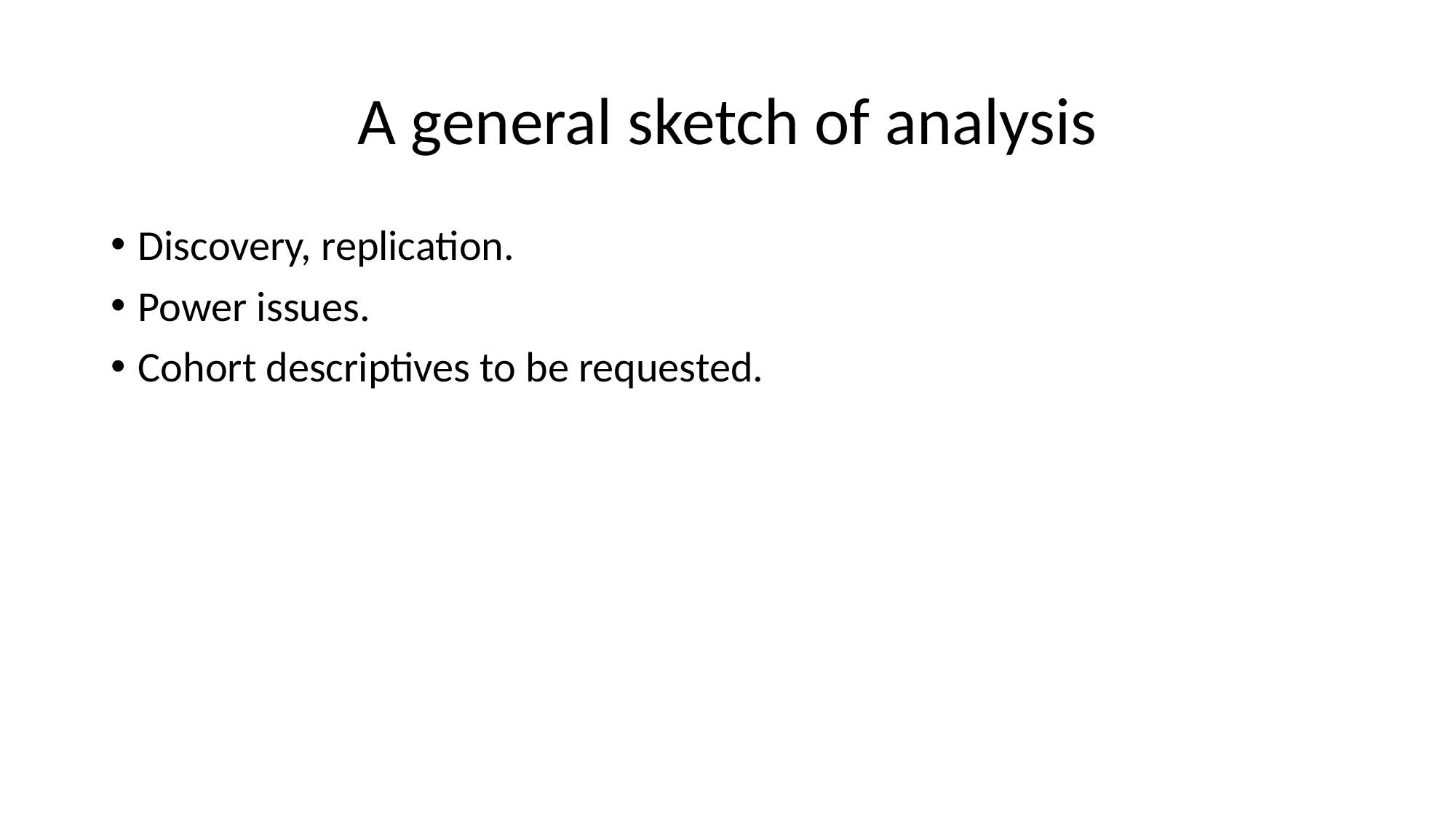

# A general sketch of analysis
Discovery, replication.
Power issues.
Cohort descriptives to be requested.